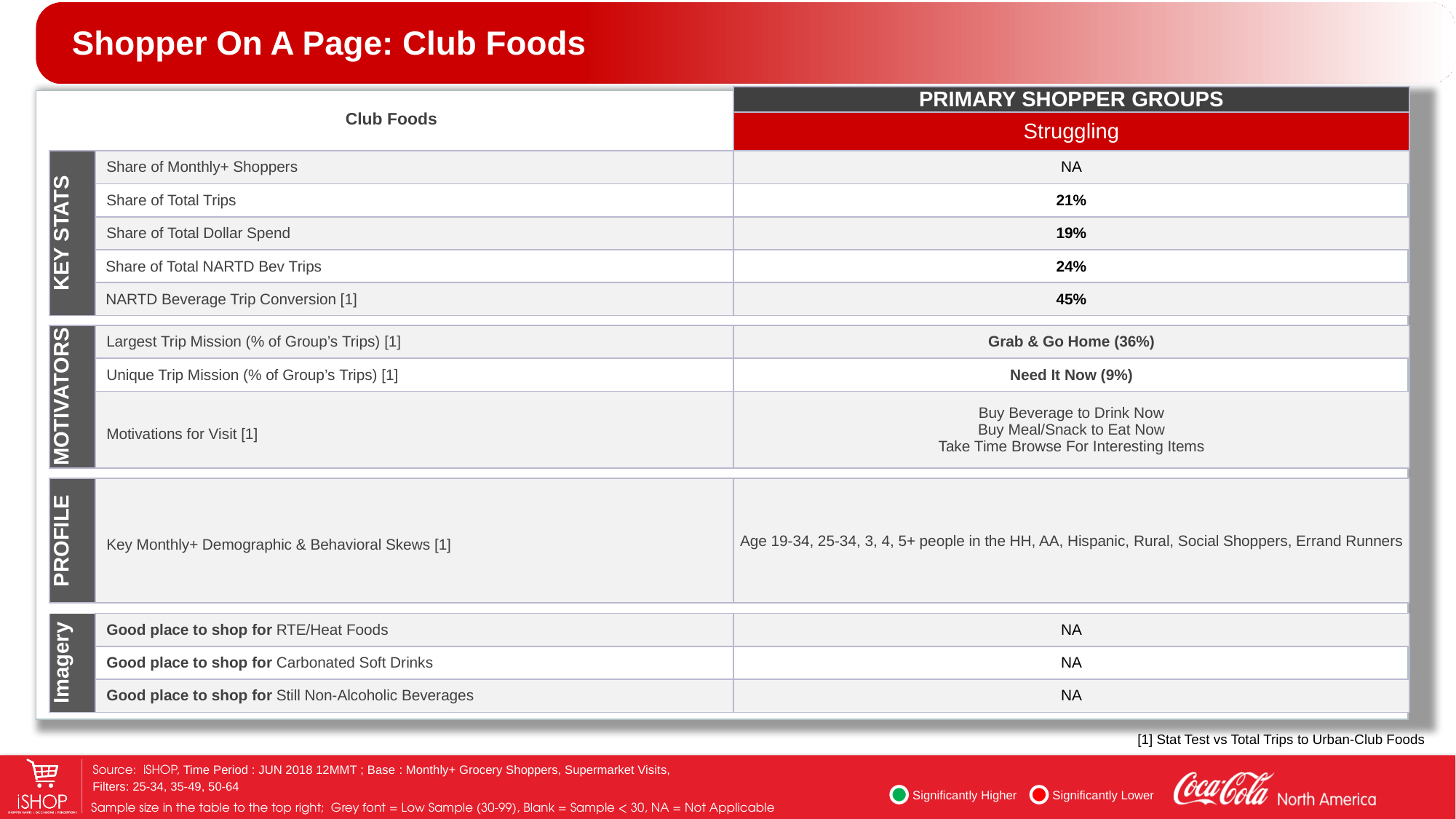

Shopper On A Page: Club Foods
| Club Foods |  | PRIMARY SHOPPER GROUPS |
| --- | --- | --- |
|  |  | Struggling |
| KEY STATS | Share of Monthly+ Shoppers | NA |
|  | Share of Total Trips | 21% |
|  | Share of Total Dollar Spend | 19% |
|  | Share of Total NARTD Bev Trips | 24% |
|  | NARTD Beverage Trip Conversion [1] | 45% |
|  |  |  |
| MOTIVATORS | Largest Trip Mission (% of Group’s Trips) [1] | Grab & Go Home (36%) |
|  | Unique Trip Mission (% of Group’s Trips) [1] | Need It Now (9%) |
|  | Motivations for Visit [1] | Buy Beverage to Drink Now Buy Meal/Snack to Eat Now Take Time Browse For Interesting Items |
|  |  |  |
| PROFILE | Key Monthly+ Demographic & Behavioral Skews [1] | Age 19-34, 25-34, 3, 4, 5+ people in the HH, AA, Hispanic, Rural, Social Shoppers, Errand Runners |
|  |  |  |
| Imagery | Good place to shop for RTE/Heat Foods | NA |
|  | Good place to shop for Carbonated Soft Drinks | NA |
|  | Good place to shop for Still Non-Alcoholic Beverages | NA |

[1] Stat Test vs Total Trips to Urban-Club Foods